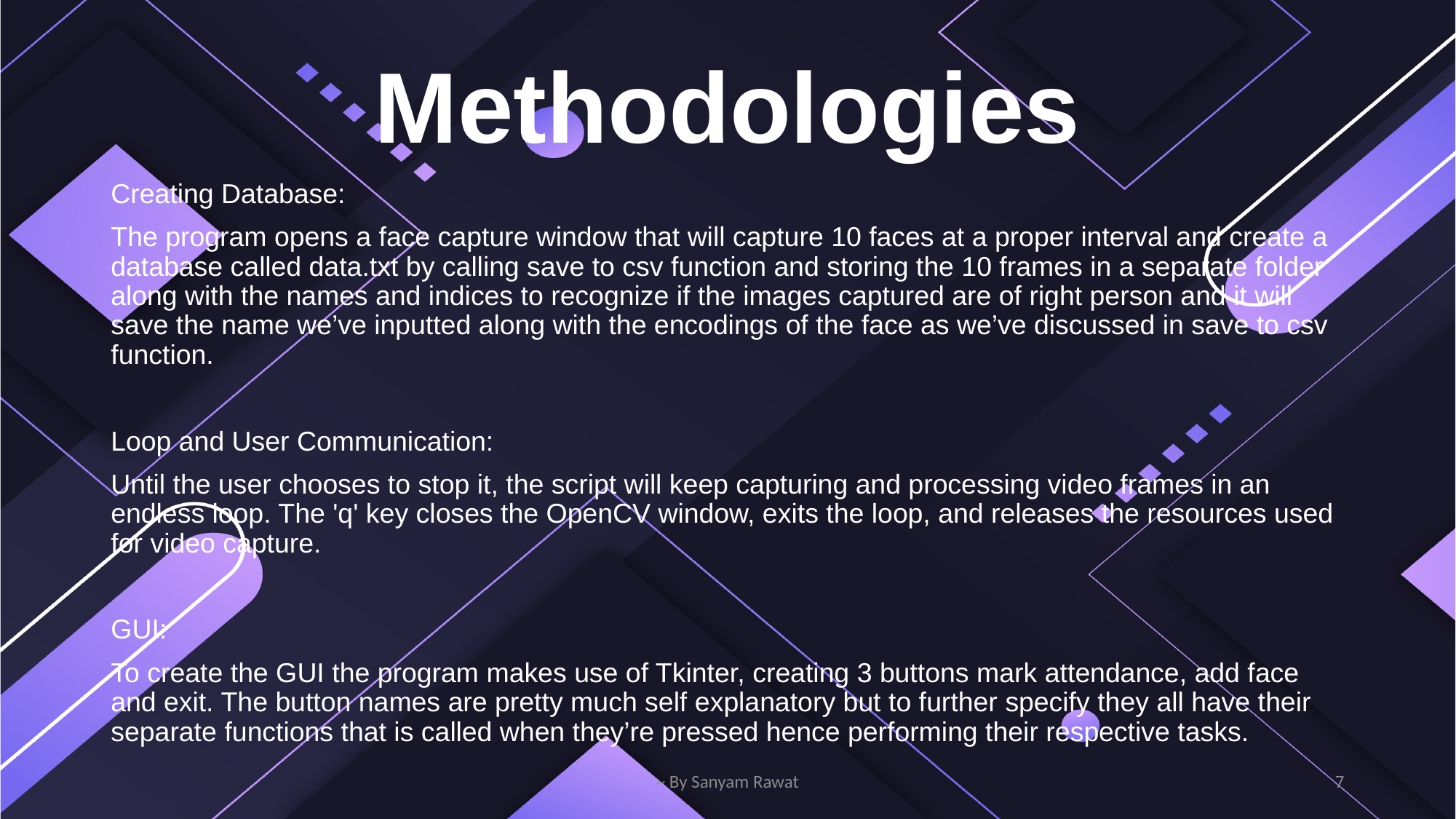

# Methodologies
Creating Database:
The program opens a face capture window that will capture 10 faces at a proper interval and create a database called data.txt by calling save to csv function and storing the 10 frames in a separate folder along with the names and indices to recognize if the images captured are of right person and it will save the name we’ve inputted along with the encodings of the face as we’ve discussed in save to csv function.

Loop and User Communication:
Until the user chooses to stop it, the script will keep capturing and processing video frames in an endless loop. The 'q' key closes the OpenCV window, exits the loop, and releases the resources used for video capture.

GUI:
To create the GUI the program makes use of Tkinter, creating 3 buttons mark attendance, add face and exit. The button names are pretty much self explanatory but to further specify they all have their separate functions that is called when they’re pressed hence performing their respective tasks.

~ By Sanyam Rawat
7